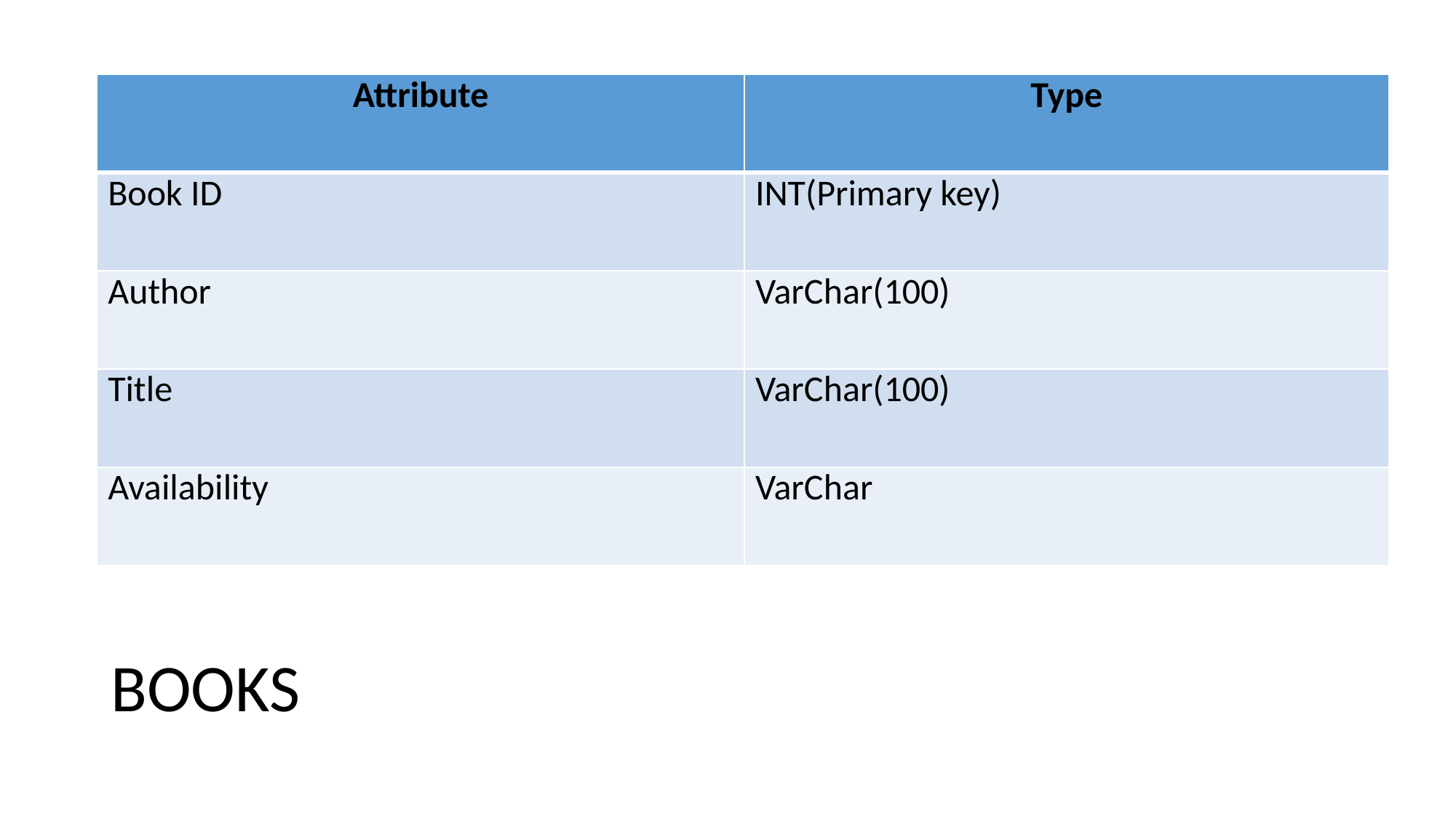

| Attribute | Type |
| --- | --- |
| Book ID | INT(Primary key) |
| Author | VarChar(100) |
| Title | VarChar(100) |
| Availability | VarChar |
# BOOKS